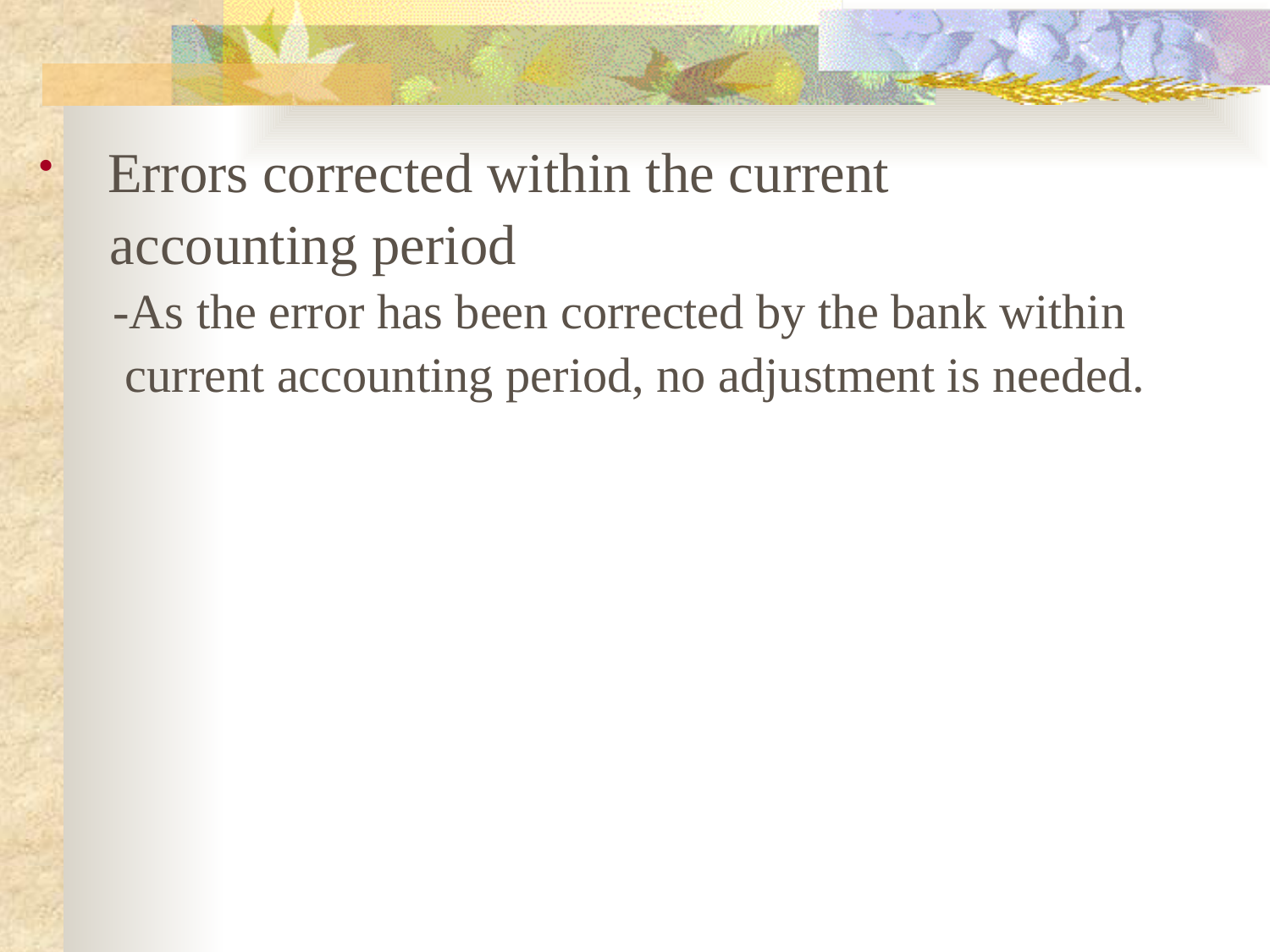

Errors corrected within the current
     accounting period
       -As the error has been corrected by the bank within
       current accounting period, no adjustment is needed.